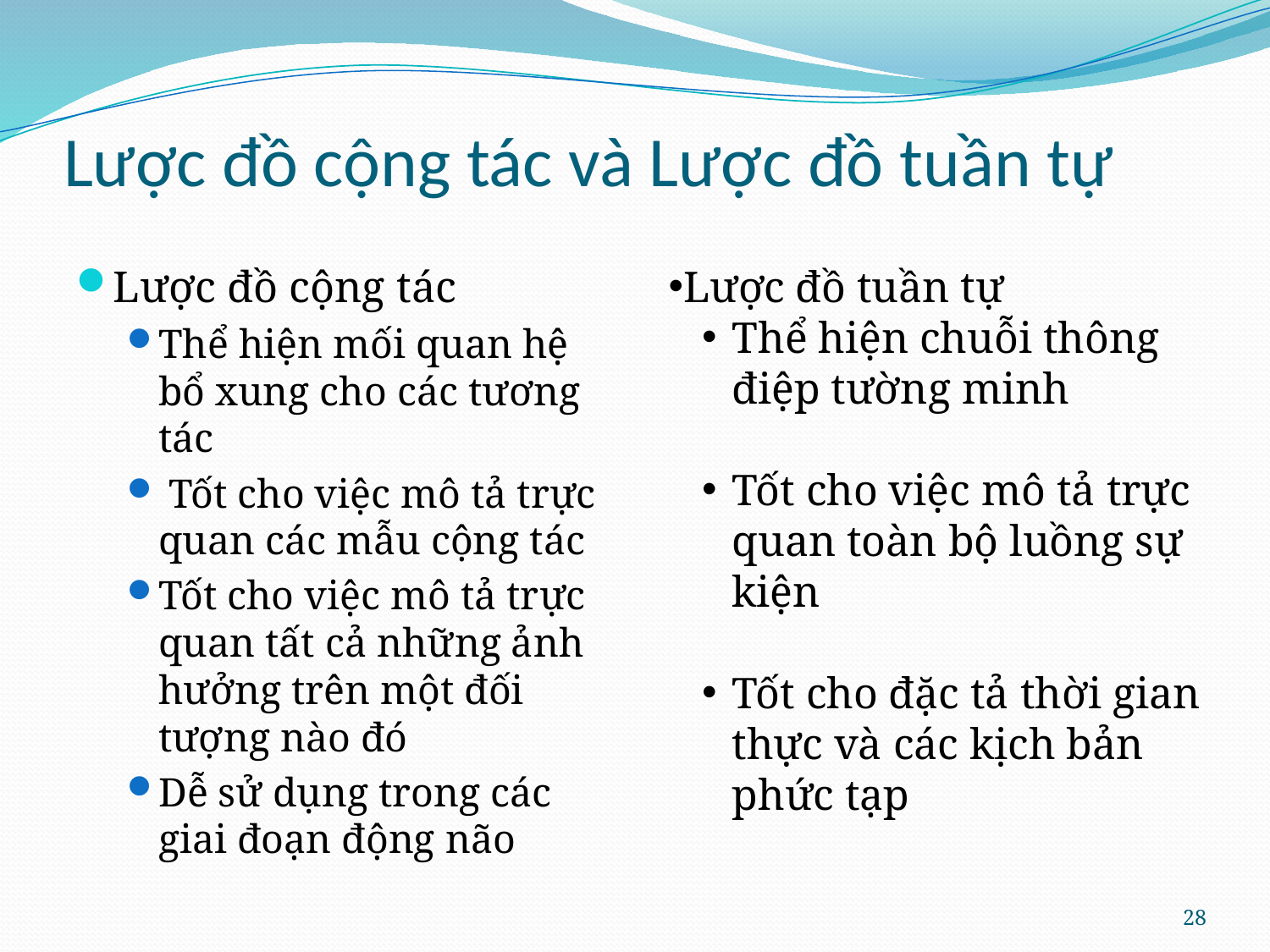

# Lược đồ cộng tác và Lược đồ tuần tự
Lược đồ cộng tác
Thể hiện mối quan hệ bổ xung cho các tương tác
 Tốt cho việc mô tả trực quan các mẫu cộng tác
Tốt cho việc mô tả trực quan tất cả những ảnh hưởng trên một đối tượng nào đó
Dễ sử dụng trong các giai đoạn động não

Lược đồ tuần tự
Thể hiện chuỗi thông điệp tường minh

Tốt cho việc mô tả trực quan toàn bộ luồng sự kiện

Tốt cho đặc tả thời gian thực và các kịch bản phức tạp
28